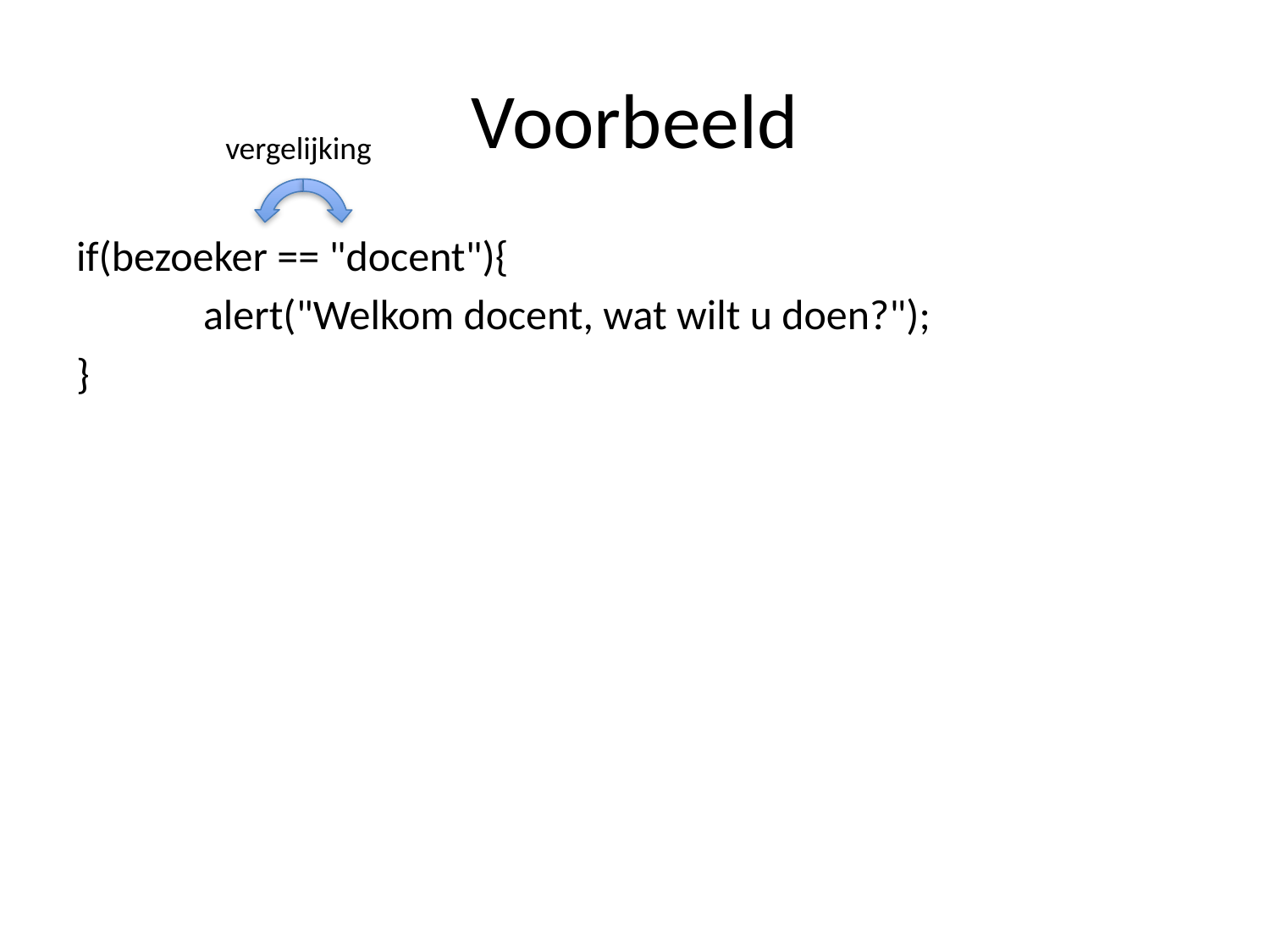

# Voorbeeld
vergelijking

if(bezoeker == "docent"){
	alert("Welkom docent, wat wilt u doen?");
}